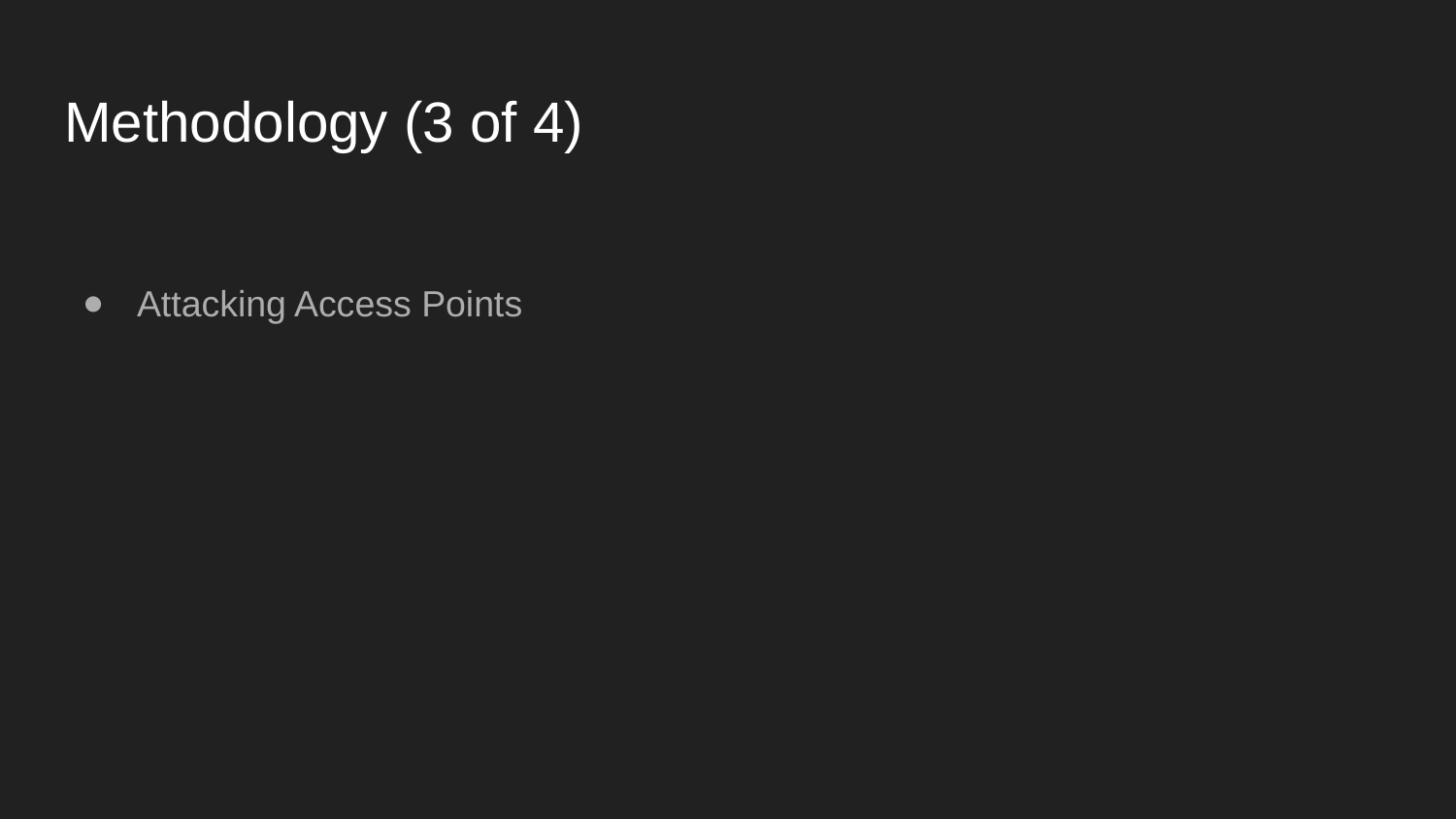

# Methodology (3 of 4)

Attacking Access Points